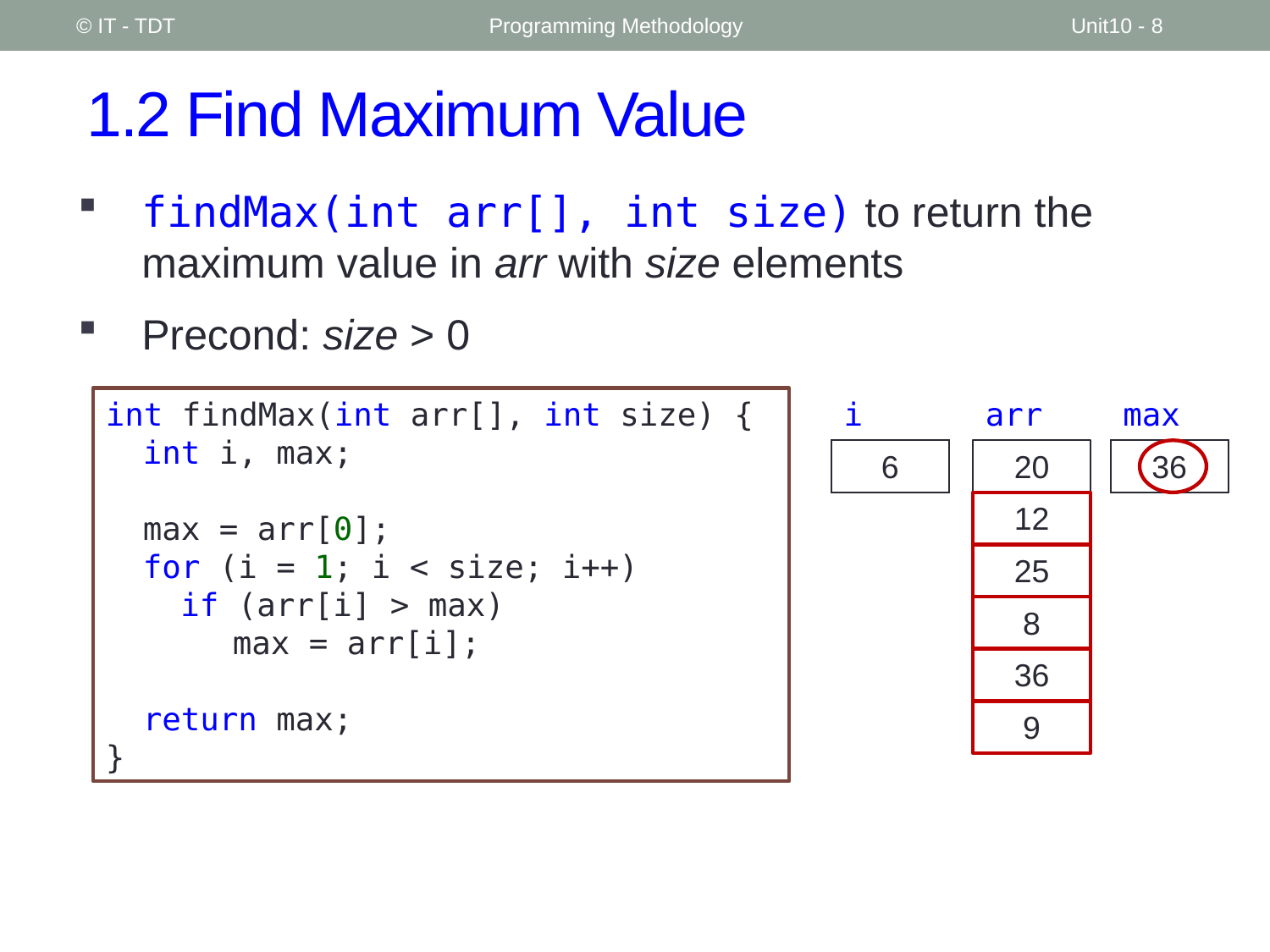

© IT - TDT
Programming Methodology
Unit10 - 8
# 1.2 Find Maximum Value
findMax(int arr[], int size) to return the maximum value in arr with size elements
Precond: size > 0
int findMax(int arr[], int size) {
	int i, max;

	max = arr[0];
	for (i = 1; i < size; i++)
		if (arr[i] > max)
			max = arr[i];

	return max;
}
i
1
arr
20
12
25
8
36
9
max
20

2
3
4
5
6
25
36